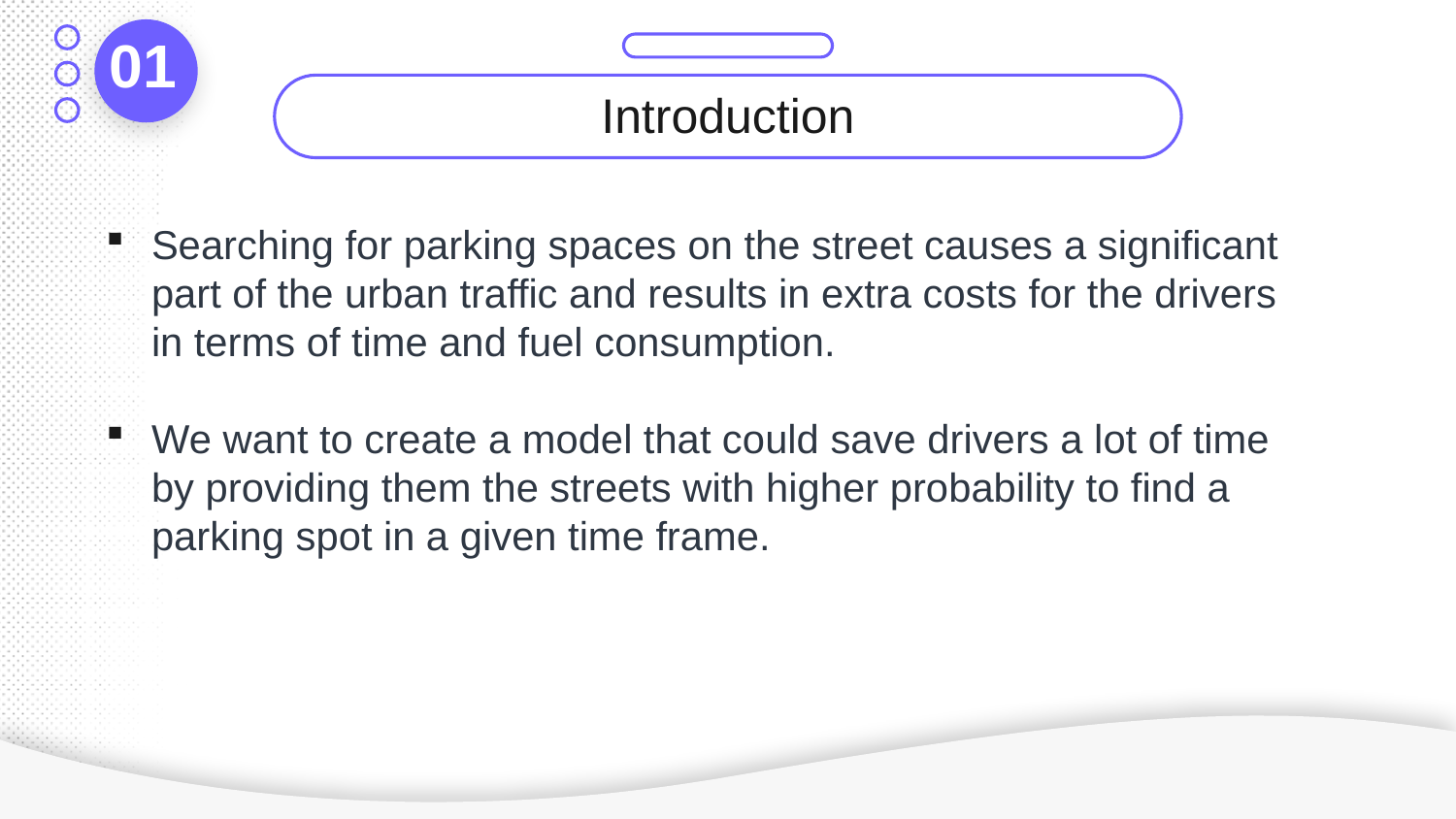

01
# Introduction
Searching for parking spaces on the street causes a significant part of the urban traffic and results in extra costs for the drivers in terms of time and fuel consumption.

We want to create a model that could save drivers a lot of time by providing them the streets with higher probability to find a parking spot in a given time frame.